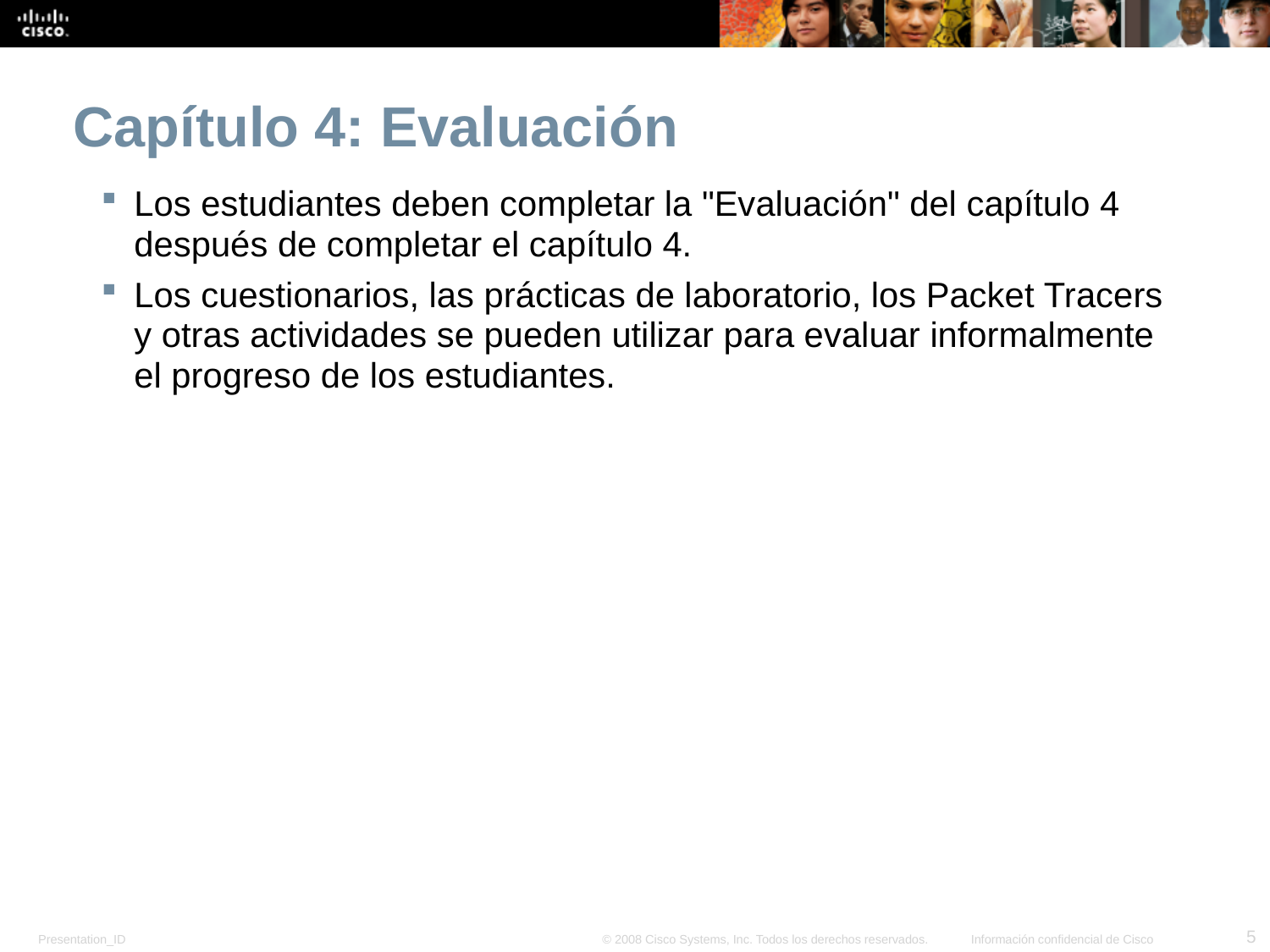

Capítulo 4: Evaluación
Los estudiantes deben completar la "Evaluación" del capítulo 4 después de completar el capítulo 4.
Los cuestionarios, las prácticas de laboratorio, los Packet Tracers y otras actividades se pueden utilizar para evaluar informalmente el progreso de los estudiantes.